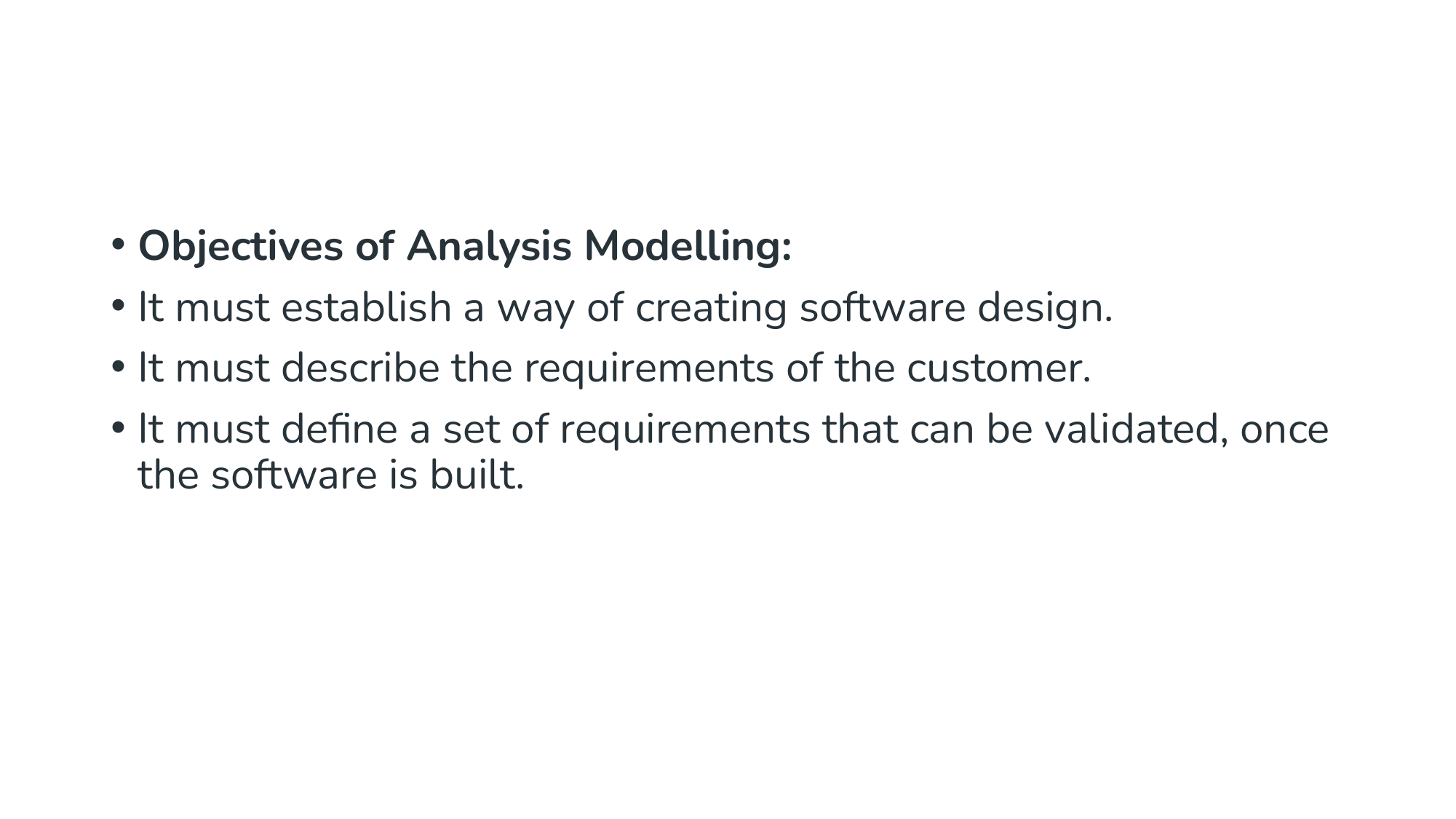

#
Objectives of Analysis Modelling:
It must establish a way of creating software design.
It must describe the requirements of the customer.
It must define a set of requirements that can be validated, once the software is built.